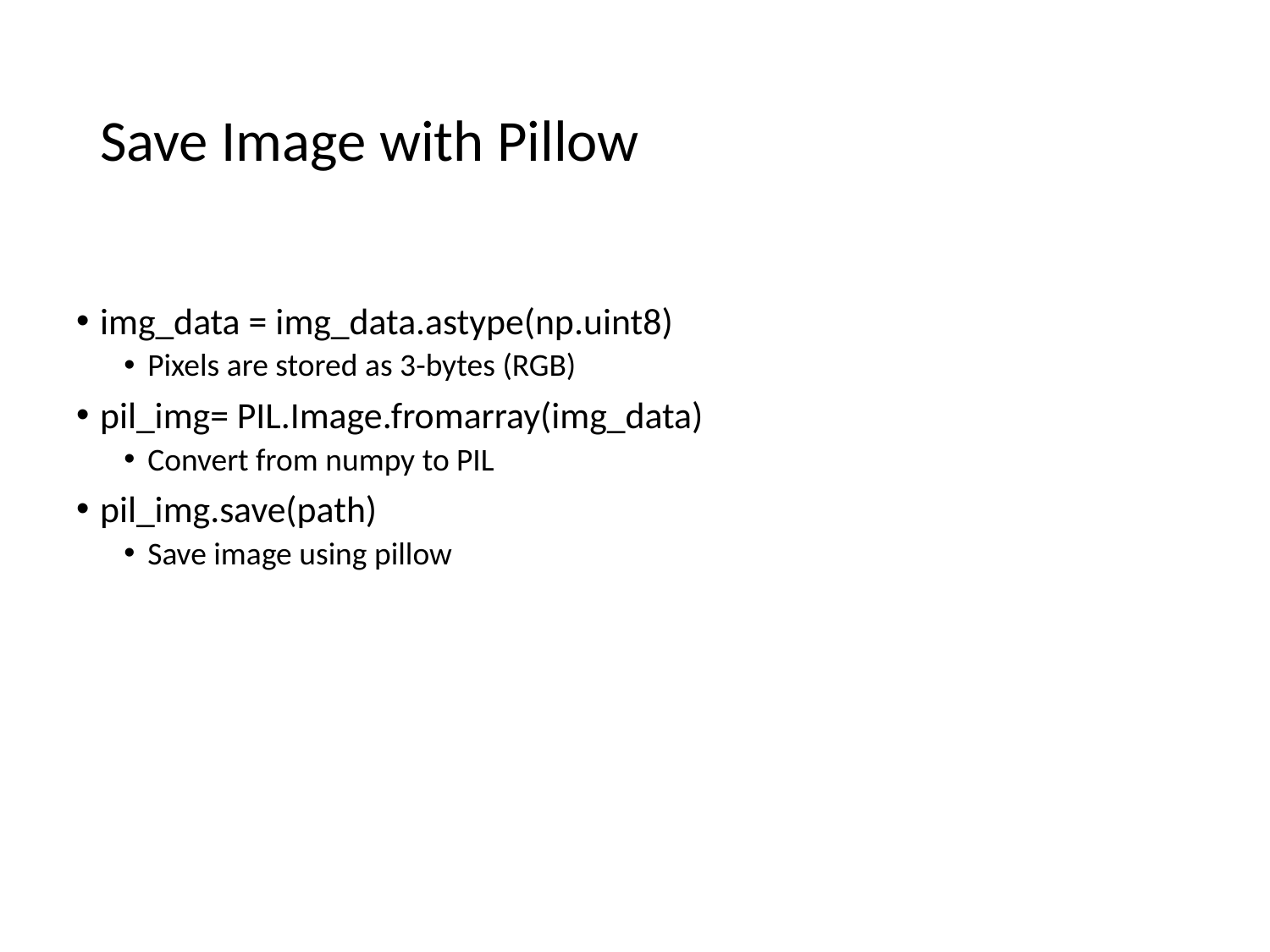

# Save Image with Pillow
img_data = img_data.astype(np.uint8)
Pixels are stored as 3-bytes (RGB)
pil_img= PIL.Image.fromarray(img_data)
Convert from numpy to PIL
pil_img.save(path)
Save image using pillow